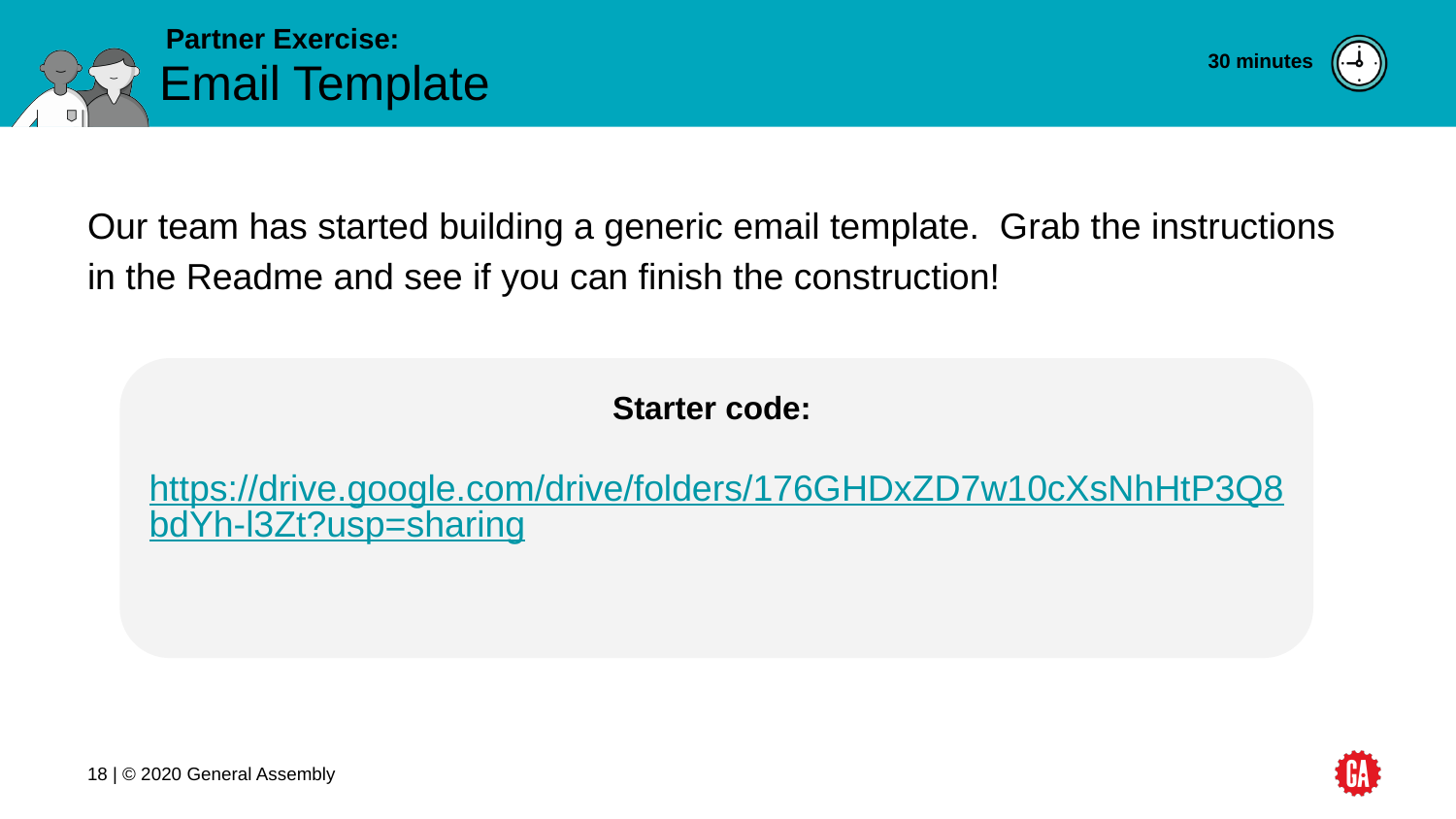

30 minutes
# Email Template
Our team has started building a generic email template.  Grab the instructions in the Readme and see if you can finish the construction!
Starter code:
https://drive.google.com/drive/folders/176GHDxZD7w10cXsNhHtP3Q8bdYh-l3Zt?usp=sharing
18 | © 2020 General Assembly